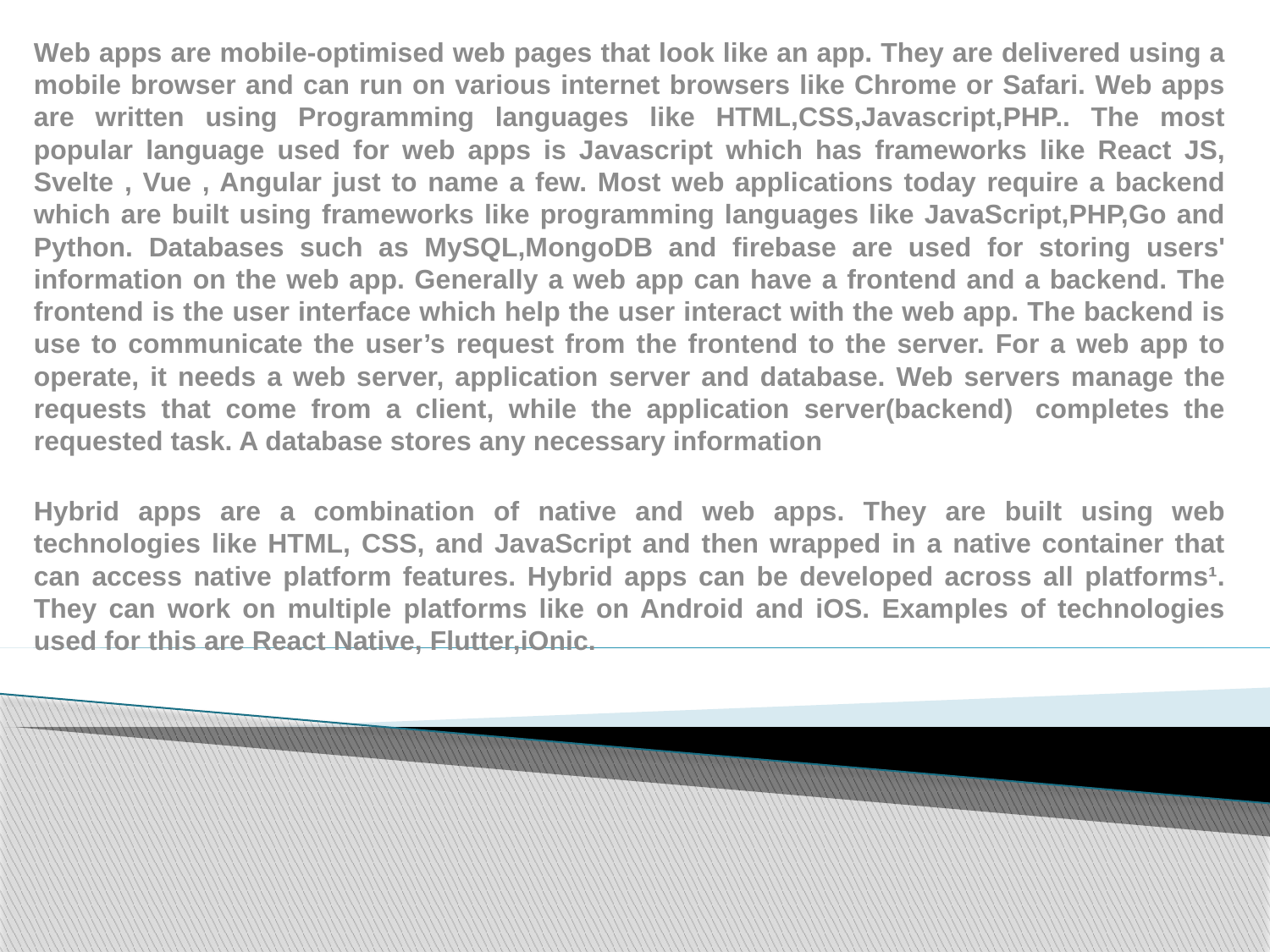

Web apps are mobile-optimised web pages that look like an app. They are delivered using a mobile browser and can run on various internet browsers like Chrome or Safari. Web apps are written using Programming languages like HTML,CSS,Javascript,PHP.. The most popular language used for web apps is Javascript which has frameworks like React JS, Svelte , Vue , Angular just to name a few. Most web applications today require a backend which are built using frameworks like programming languages like JavaScript,PHP,Go and Python. Databases such as MySQL,MongoDB and firebase are used for storing users' information on the web app. Generally a web app can have a frontend and a backend. The frontend is the user interface which help the user interact with the web app. The backend is use to communicate the user’s request from the frontend to the server. For a web app to operate, it needs a web server, application server and database. Web servers manage the requests that come from a client, while the application server(backend)  completes the requested task. A database stores any necessary information
Hybrid apps are a combination of native and web apps. They are built using web technologies like HTML, CSS, and JavaScript and then wrapped in a native container that can access native platform features. Hybrid apps can be developed across all platforms¹. They can work on multiple platforms like on Android and iOS. Examples of technologies used for this are React Native, Flutter,iOnic.